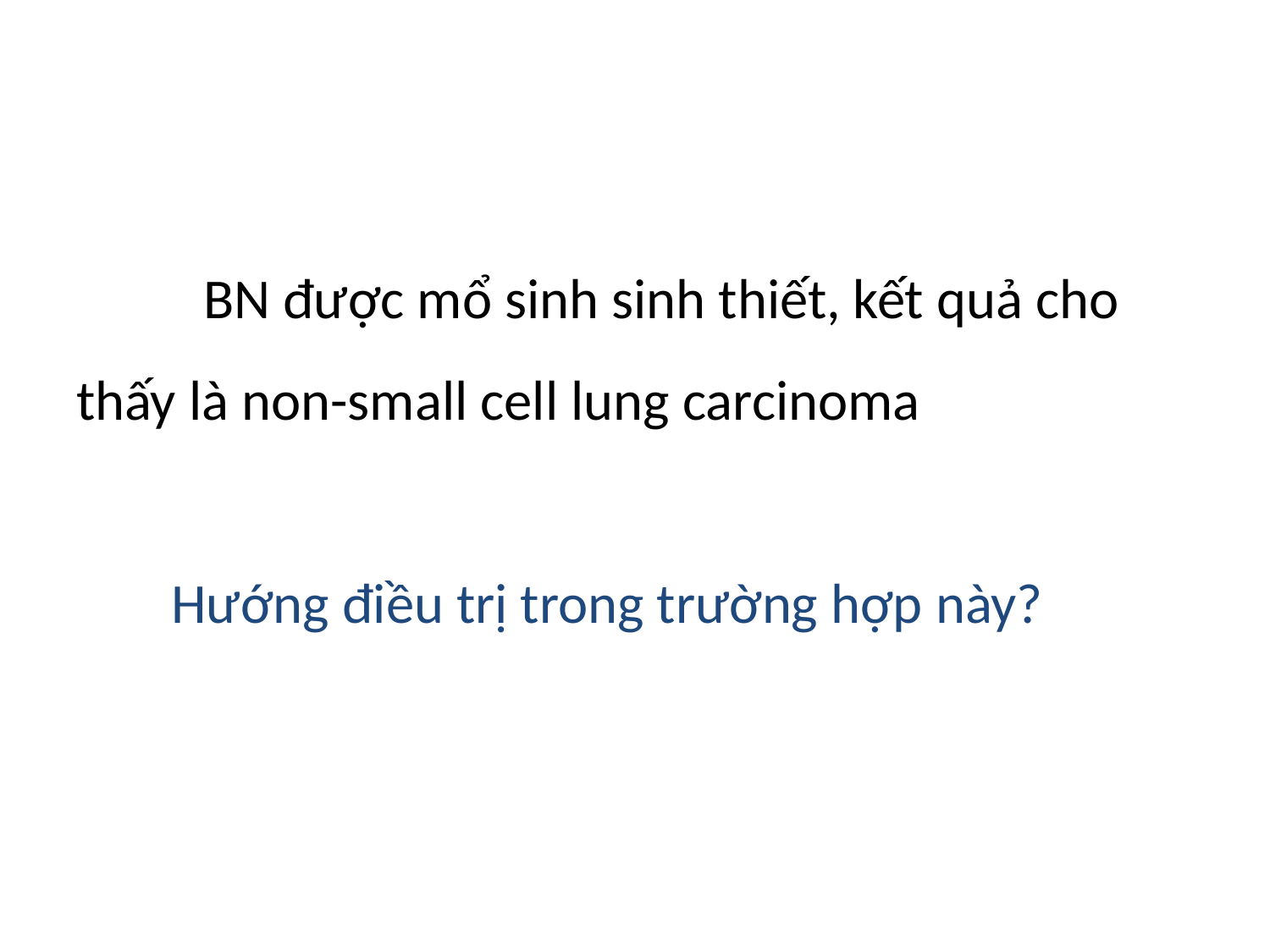

BN được mổ sinh sinh thiết, kết quả cho thấy là non-small cell lung carcinoma
Hướng điều trị trong trường hợp này?